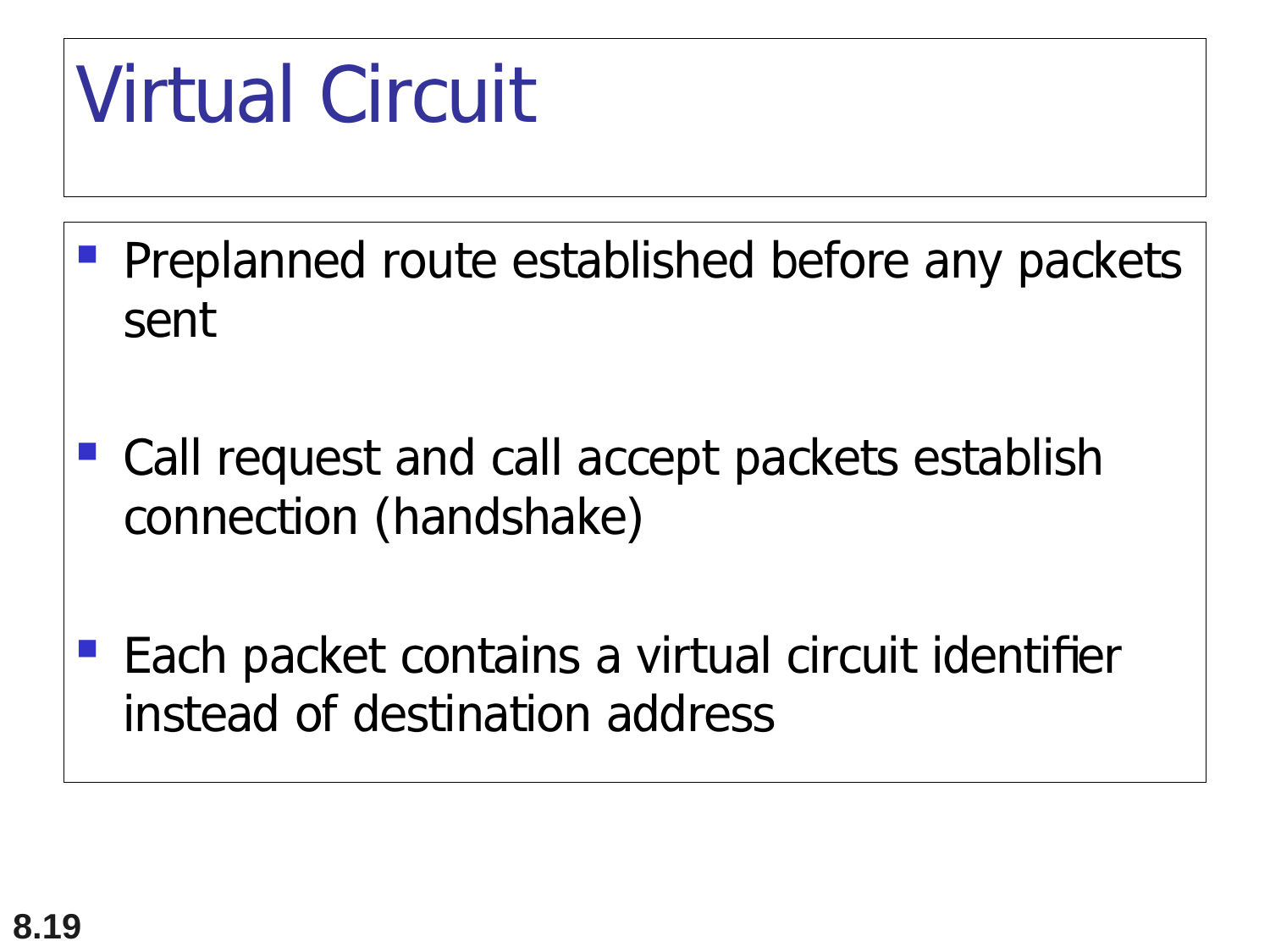

# Virtual Circuit
Preplanned route established before any packets sent

Call request and call accept packets establish connection (handshake)

Each packet contains a virtual circuit identifier instead of destination address
8.19